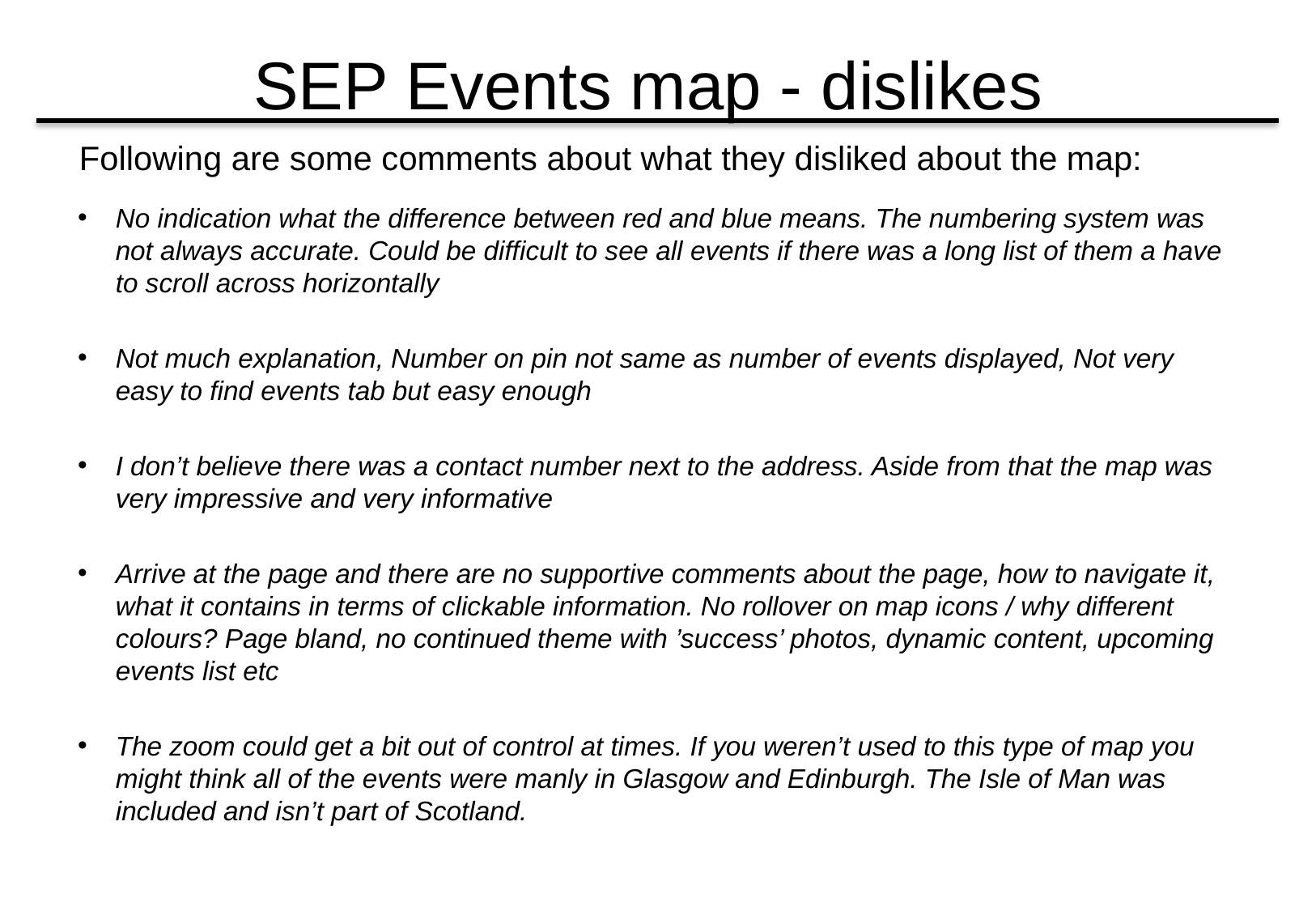

# SEP Events map - dislikes
Following are some comments about what they disliked about the map:

No indication what the difference between red and blue means. The numbering system was not always accurate. Could be difficult to see all events if there was a long list of them a have to scroll across horizontally

Not much explanation, Number on pin not same as number of events displayed, Not very easy to find events tab but easy enough

I don’t believe there was a contact number next to the address. Aside from that the map was very impressive and very informative

Arrive at the page and there are no supportive comments about the page, how to navigate it, what it contains in terms of clickable information. No rollover on map icons / why different colours? Page bland, no continued theme with ’success’ photos, dynamic content, upcoming events list etc

The zoom could get a bit out of control at times. If you weren’t used to this type of map you might think all of the events were manly in Glasgow and Edinburgh. The Isle of Man was included and isn’t part of Scotland.